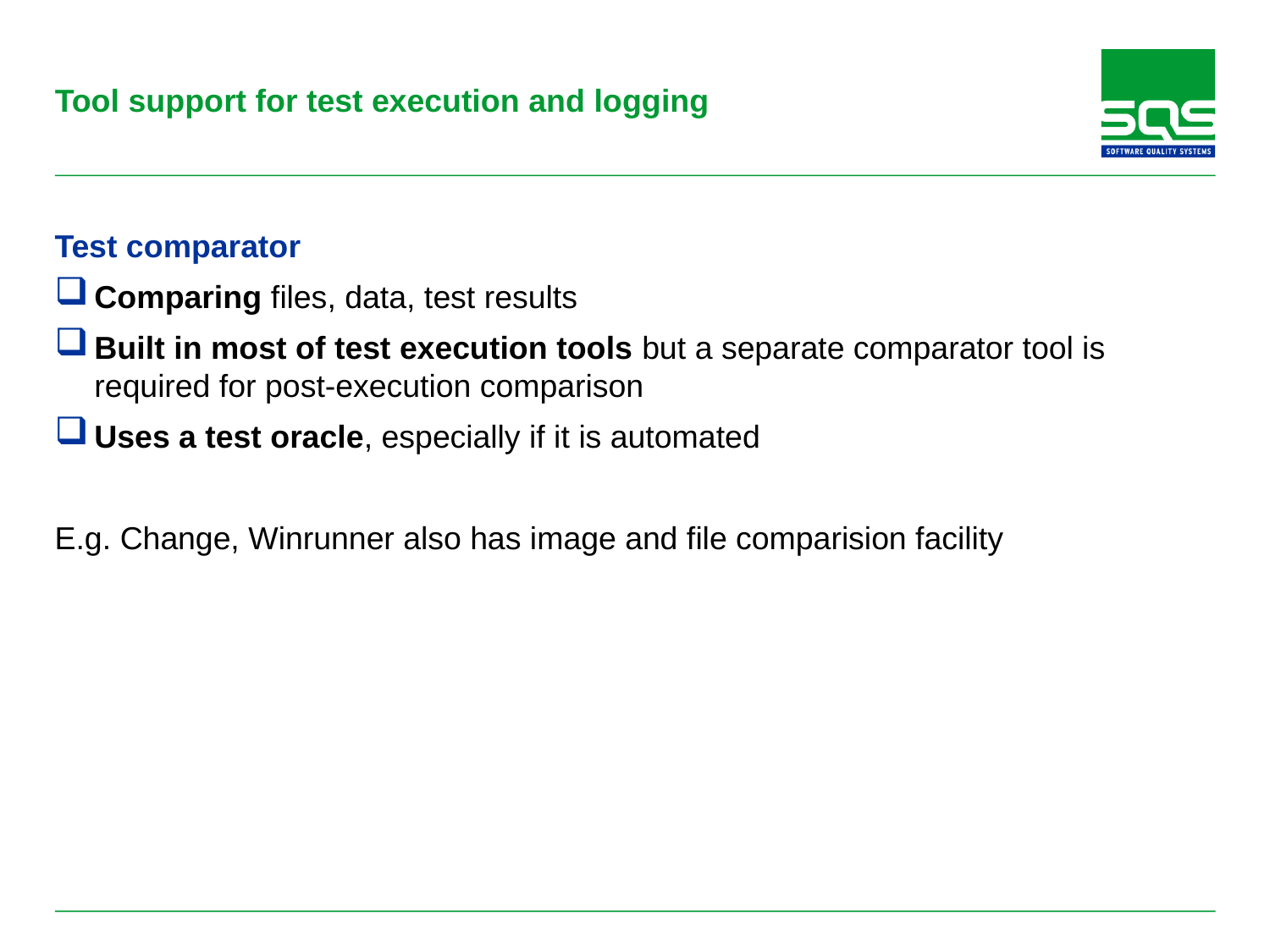

# Tool support for test execution and logging
Test comparator
Comparing files, data, test results
Built in most of test execution tools but a separate comparator tool is required for post-execution comparison
Uses a test oracle, especially if it is automated

E.g. Change, Winrunner also has image and file comparision facility